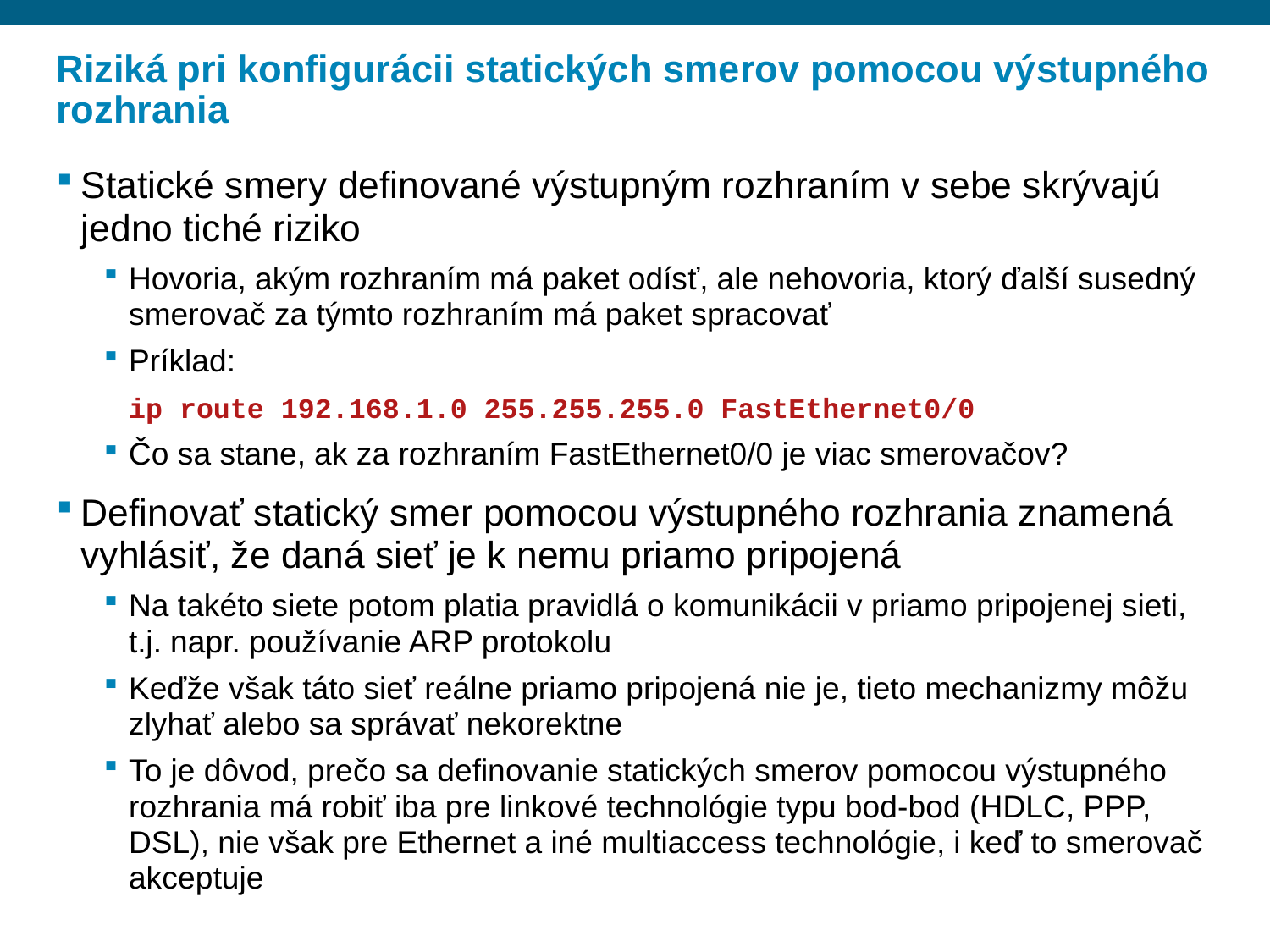

# Riziká pri konfigurácii statických smerov pomocou výstupného rozhrania
Statické smery definované výstupným rozhraním v sebe skrývajú jedno tiché riziko
Hovoria, akým rozhraním má paket odísť, ale nehovoria, ktorý ďalší susedný smerovač za týmto rozhraním má paket spracovať
Príklad:
		ip route 192.168.1.0 255.255.255.0 FastEthernet0/0
Čo sa stane, ak za rozhraním FastEthernet0/0 je viac smerovačov?
Definovať statický smer pomocou výstupného rozhrania znamená vyhlásiť, že daná sieť je k nemu priamo pripojená
Na takéto siete potom platia pravidlá o komunikácii v priamo pripojenej sieti, t.j. napr. používanie ARP protokolu
Keďže však táto sieť reálne priamo pripojená nie je, tieto mechanizmy môžu zlyhať alebo sa správať nekorektne
To je dôvod, prečo sa definovanie statických smerov pomocou výstupného rozhrania má robiť iba pre linkové technológie typu bod-bod (HDLC, PPP, DSL), nie však pre Ethernet a iné multiaccess technológie, i keď to smerovač akceptuje